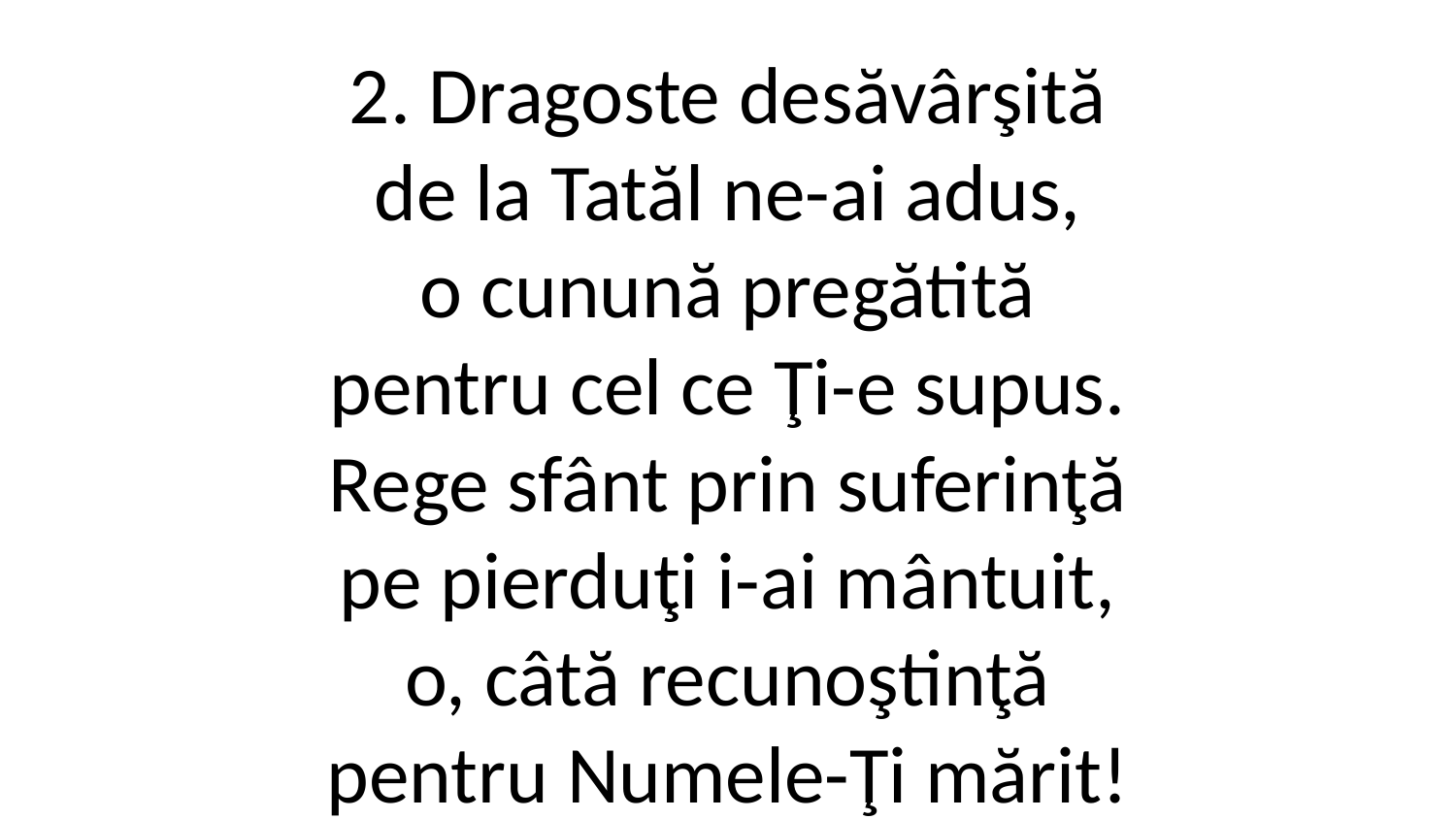

2. Dragoste desăvârşită
de la Tatăl ne-ai adus,
o cunună pregătită
pentru cel ce Ţi-e supus.
Rege sfânt prin suferinţă
pe pierduţi i-ai mântuit,
o, câtă recunoştinţă
pentru Numele-Ţi mărit!